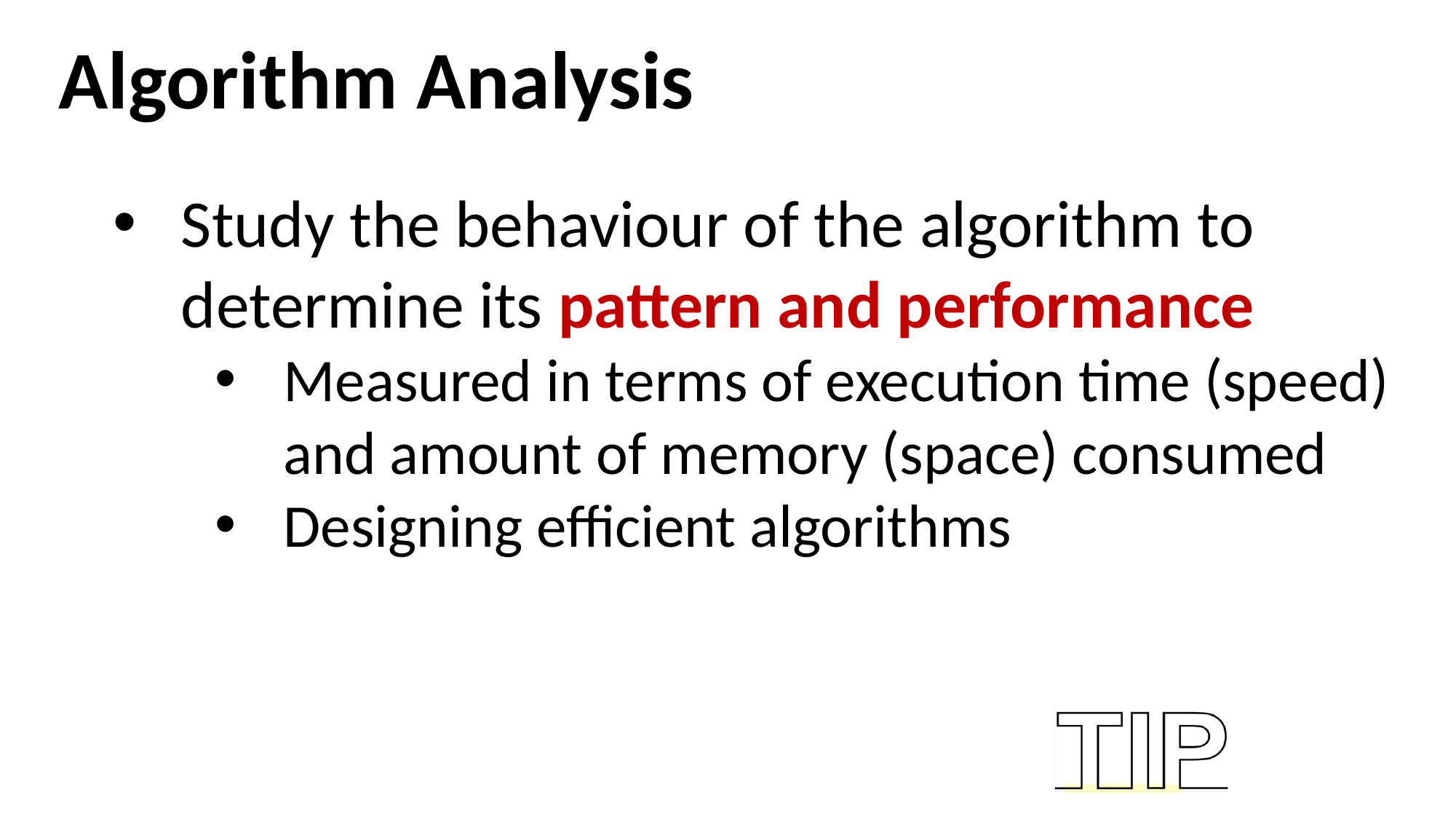

Algorithm Analysis
Study the behaviour of the algorithm to determine its pattern and performance
Measured in terms of execution time (speed) and amount of memory (space) consumed
Designing efficient algorithms